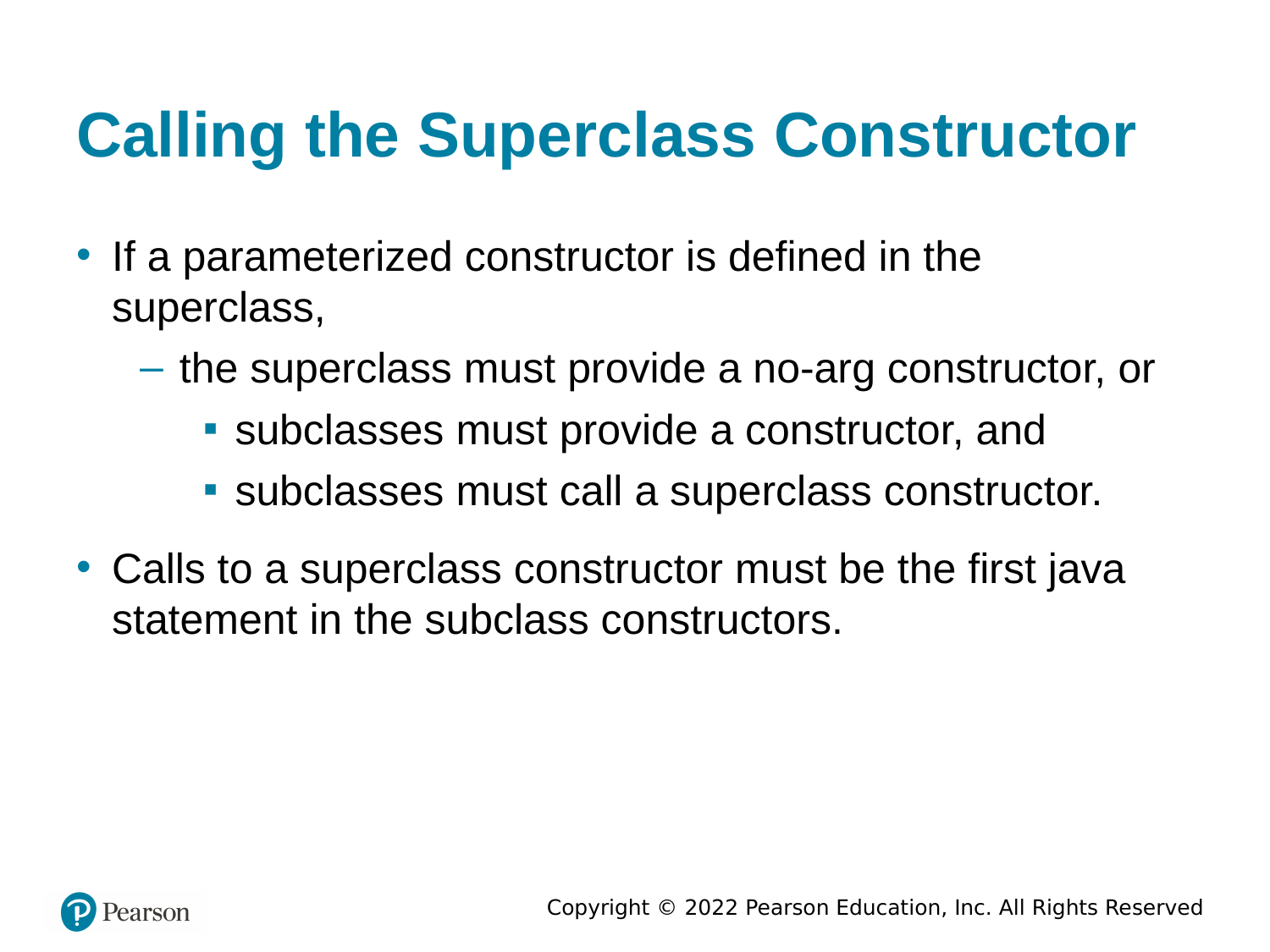

# Calling the Superclass Constructor
If a parameterized constructor is defined in the superclass,
the superclass must provide a no-arg constructor, or
subclasses must provide a constructor, and
subclasses must call a superclass constructor.
Calls to a superclass constructor must be the first java statement in the subclass constructors.